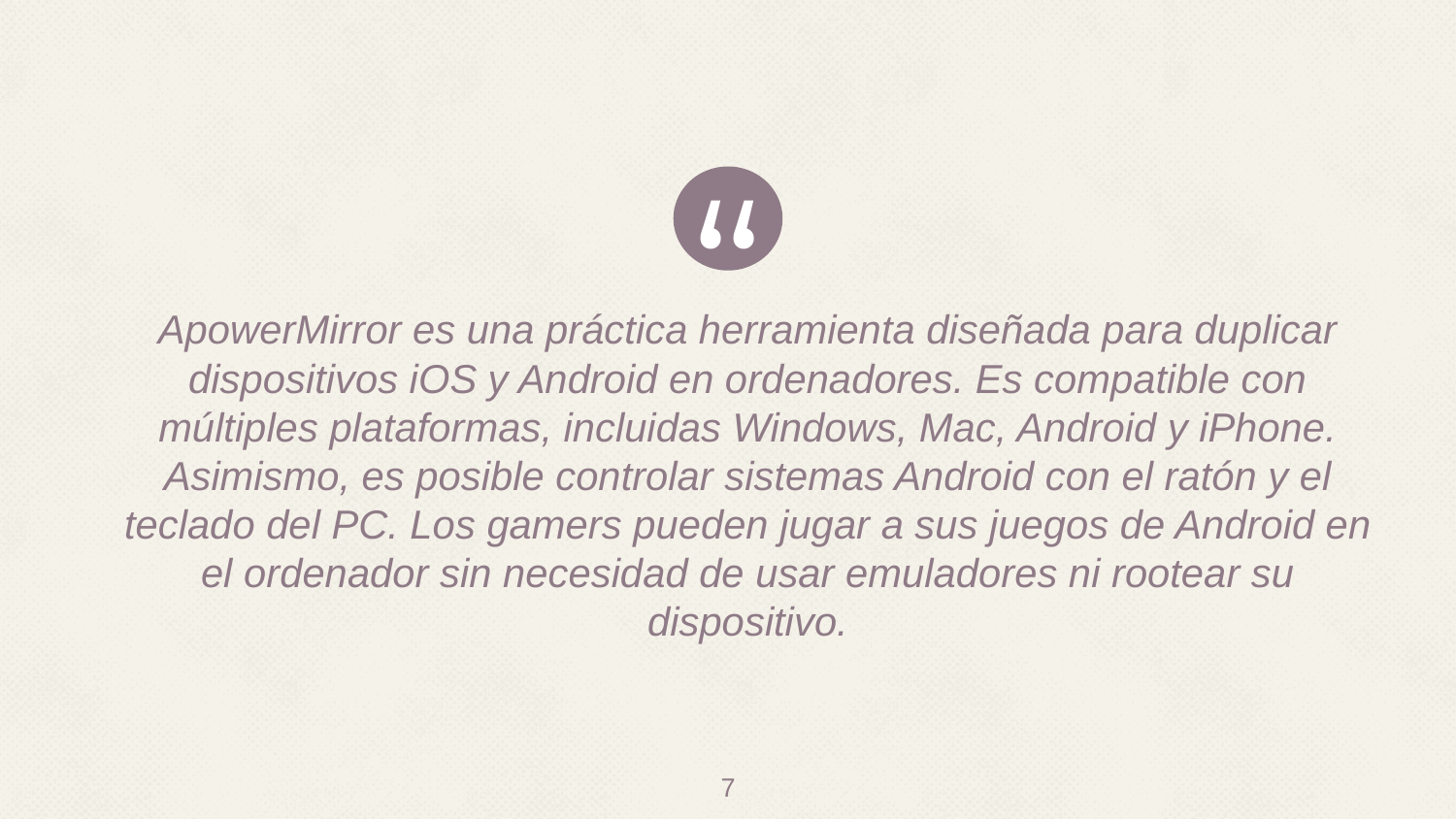

ApowerMirror es una práctica herramienta diseñada para duplicar dispositivos iOS y Android en ordenadores. Es compatible con múltiples plataformas, incluidas Windows, Mac, Android y iPhone. Asimismo, es posible controlar sistemas Android con el ratón y el teclado del PC. Los gamers pueden jugar a sus juegos de Android en el ordenador sin necesidad de usar emuladores ni rootear su dispositivo.
7